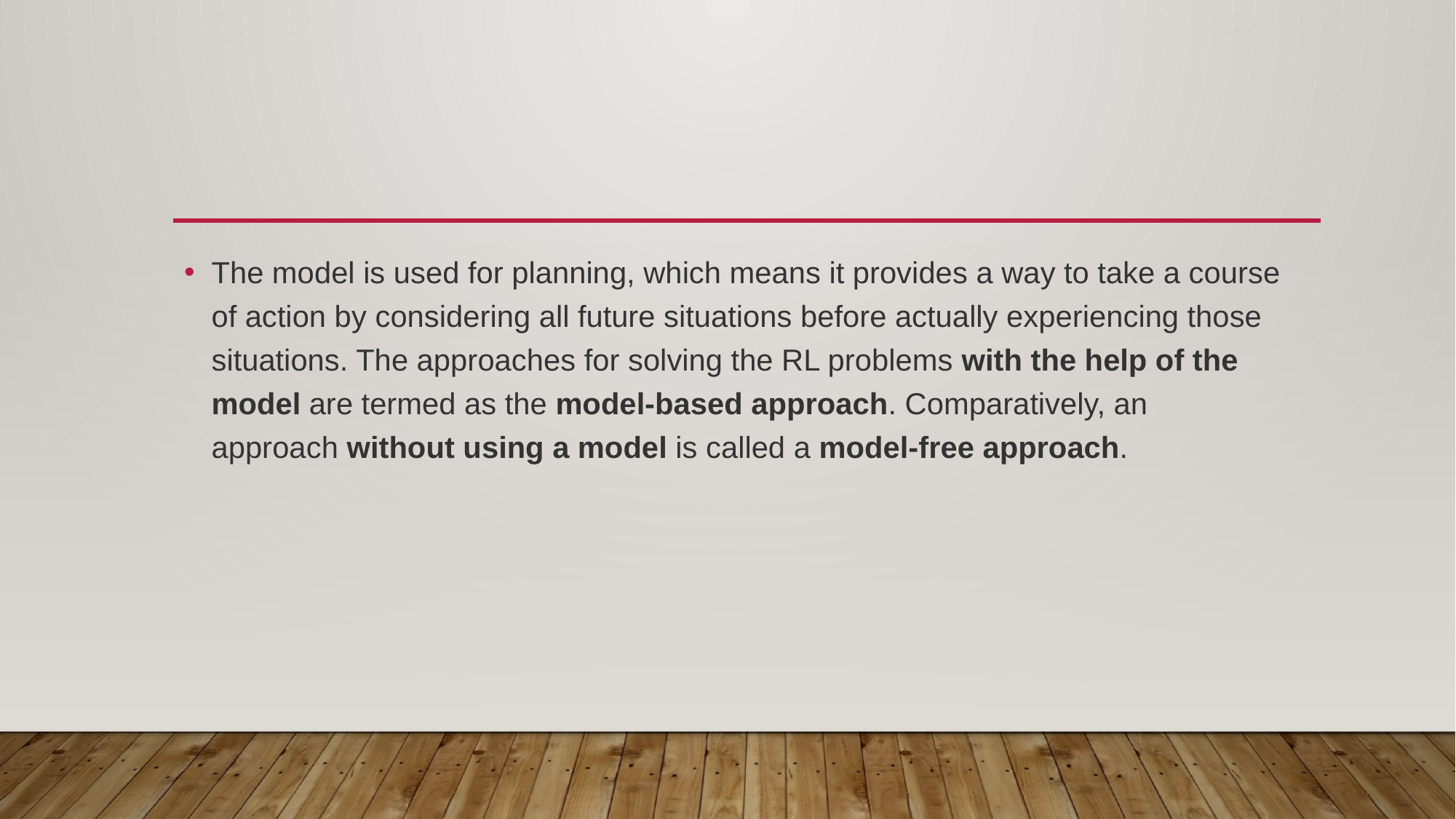

#
The model is used for planning, which means it provides a way to take a course of action by considering all future situations before actually experiencing those situations. The approaches for solving the RL problems with the help of the model are termed as the model-based approach. Comparatively, an approach without using a model is called a model-free approach.